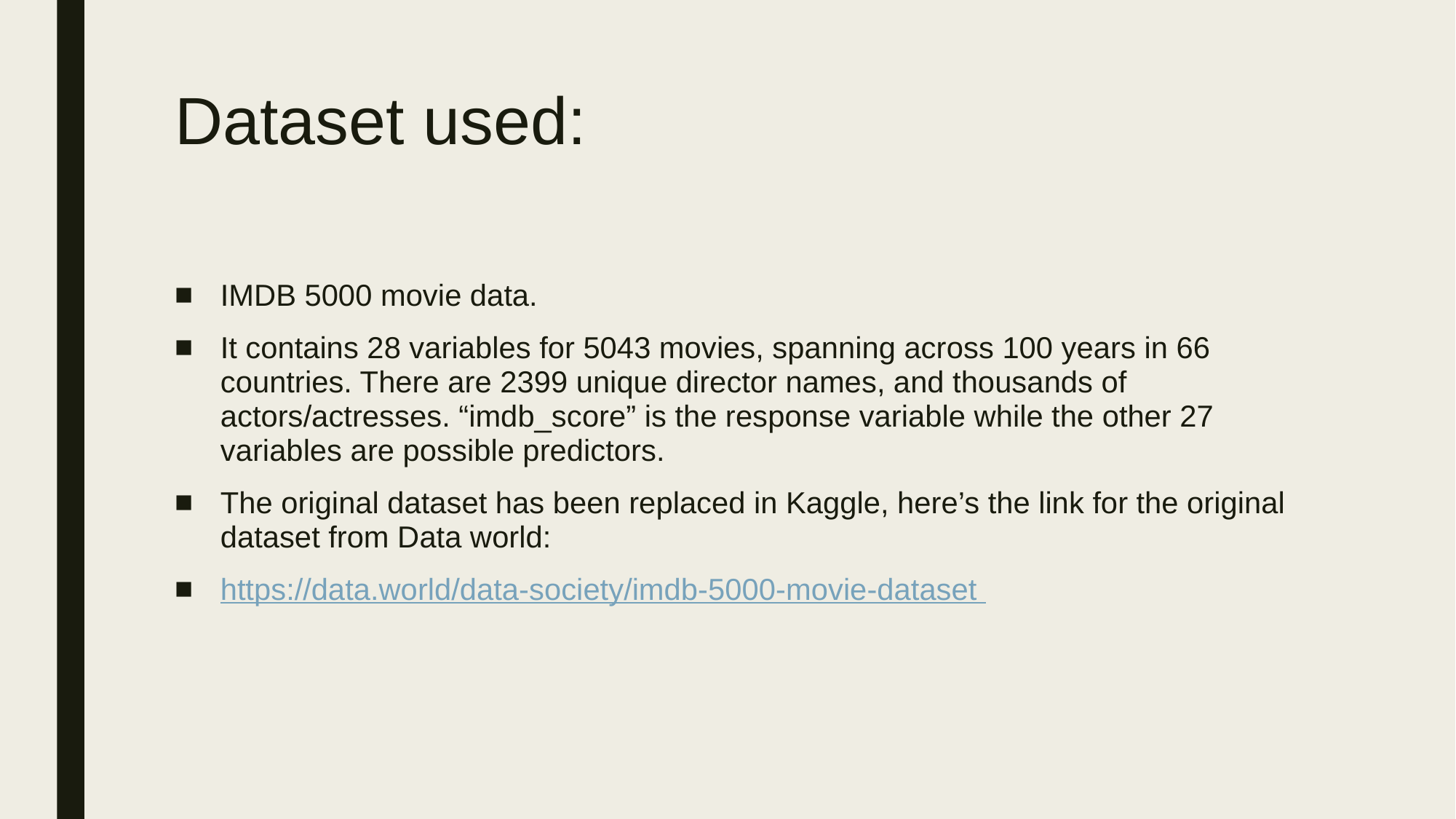

# Dataset used:
IMDB 5000 movie data.
It contains 28 variables for 5043 movies, spanning across 100 years in 66 countries. There are 2399 unique director names, and thousands of actors/actresses. “imdb_score” is the response variable while the other 27 variables are possible predictors.
The original dataset has been replaced in Kaggle, here’s the link for the original dataset from Data world:
https://data.world/data-society/imdb-5000-movie-dataset